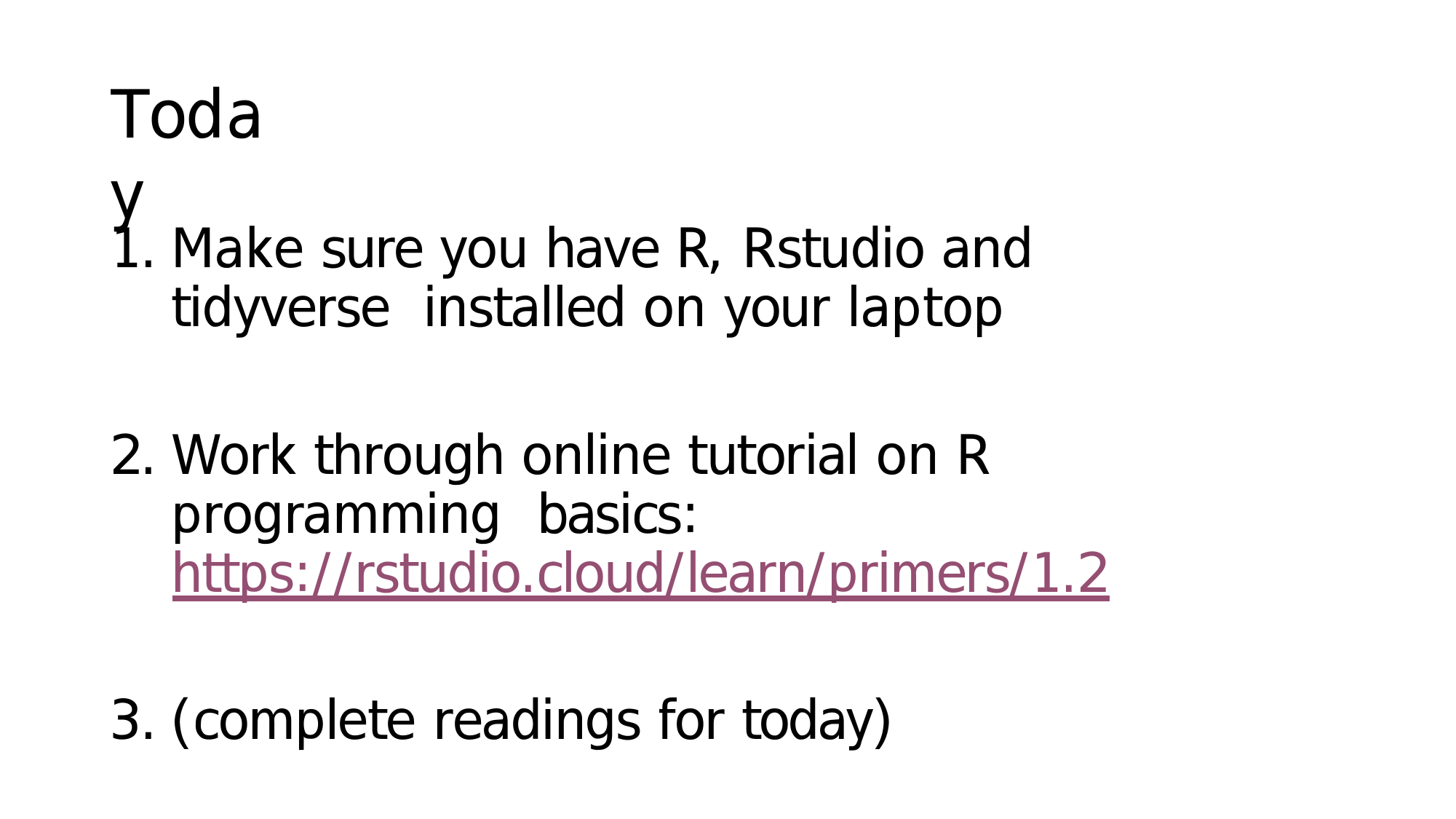

# Today
Make sure you have R, Rstudio and tidyverse  installed on your laptop

Work through online tutorial on R programming  basics: https://rstudio.cloud/learn/primers/1.2

(complete readings for today)